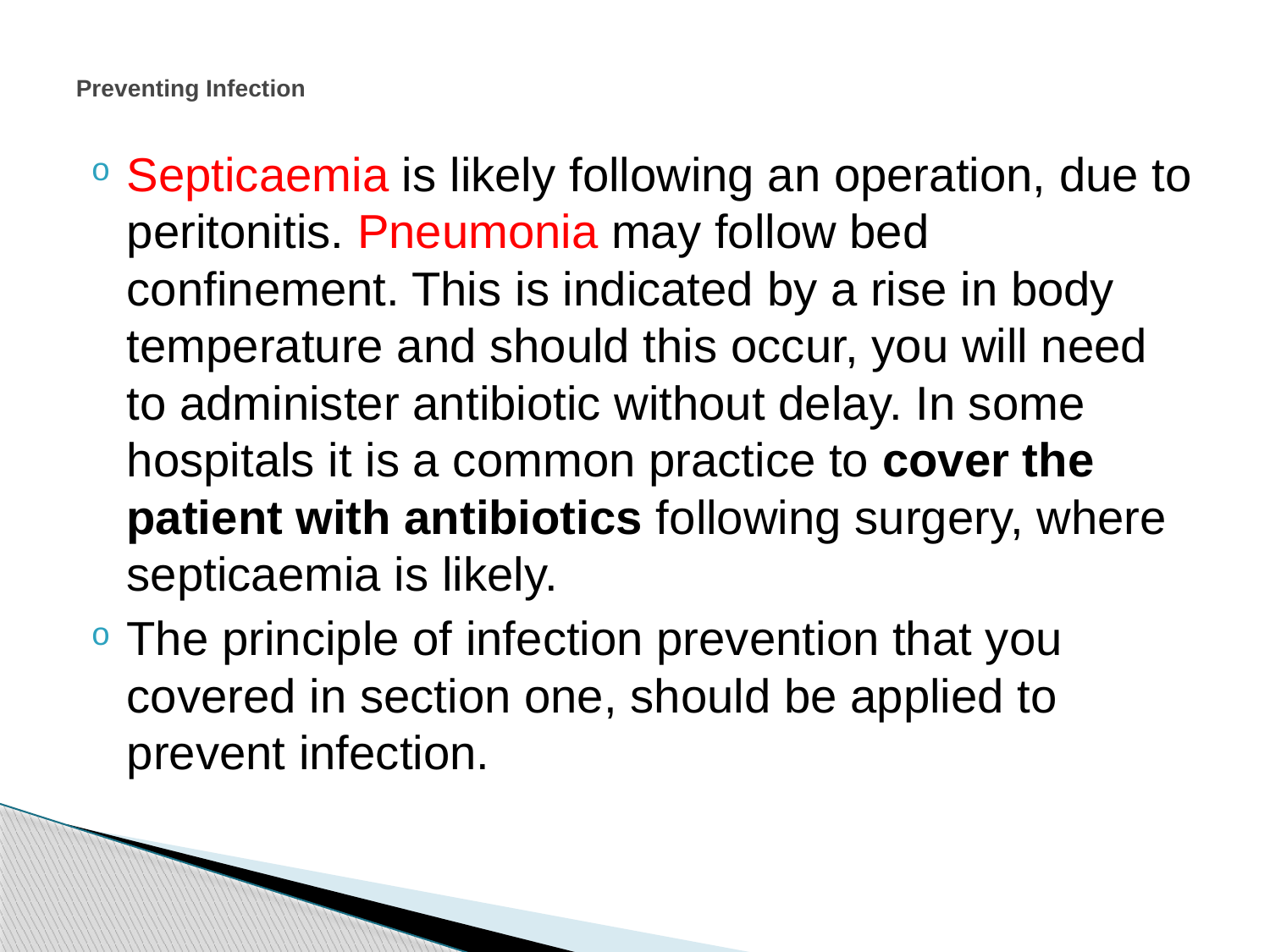

# Preventing Infection
Septicaemia is likely following an operation, due to peritonitis. Pneumonia may follow bed confinement. This is indicated by a rise in body temperature and should this occur, you will need to administer antibiotic without delay. In some hospitals it is a common practice to cover the patient with antibiotics following surgery, where septicaemia is likely.
The principle of infection prevention that you covered in section one, should be applied to prevent infection.